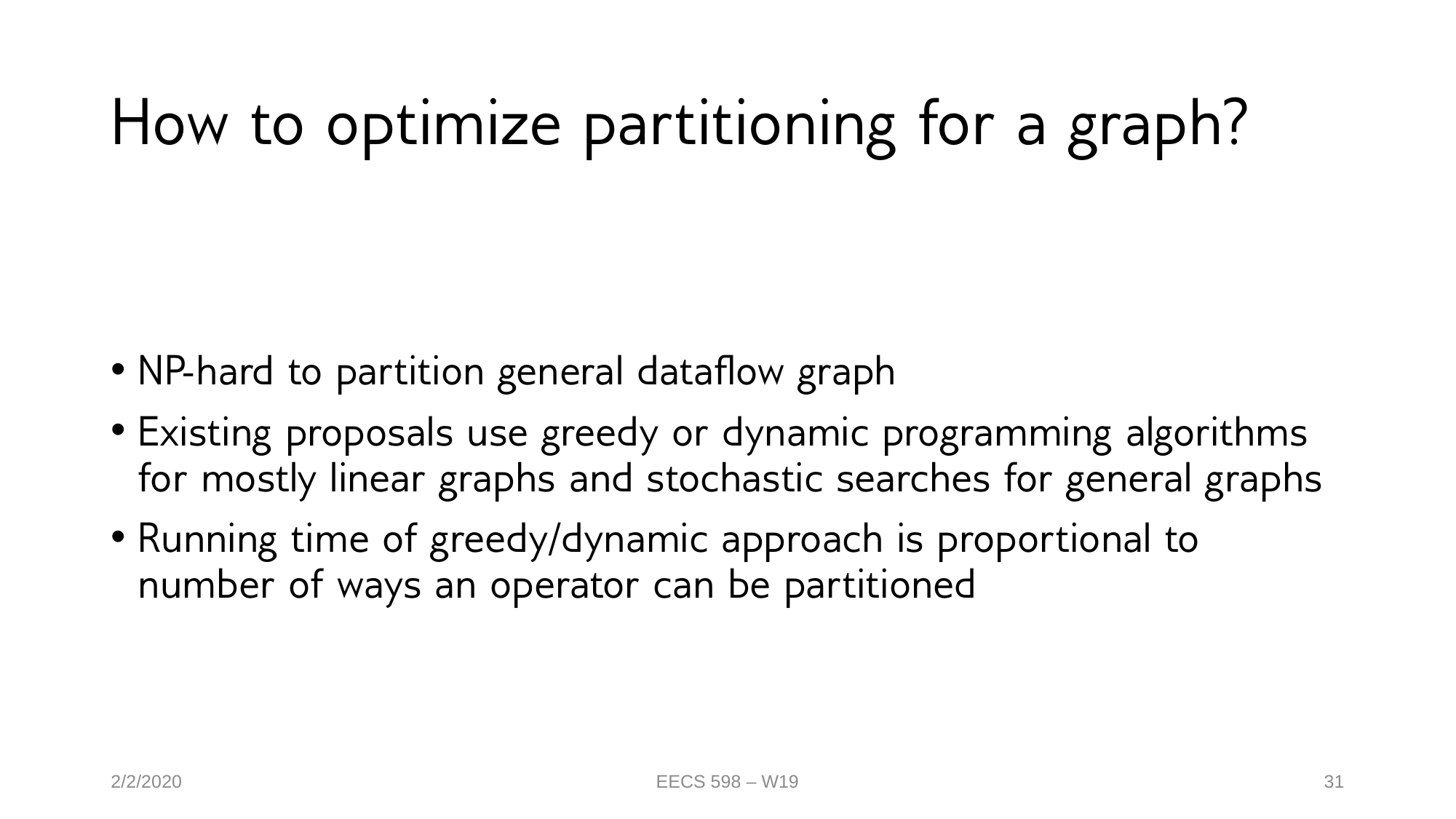

# How to optimize partitioning for a graph?
NP-hard to partition general dataflow graph
Existing proposals use greedy or dynamic programming algorithms for mostly linear graphs and stochastic searches for general graphs
Running time of greedy/dynamic approach is proportional to number of ways an operator can be partitioned
2/2/2020
EECS 598 – W19
31